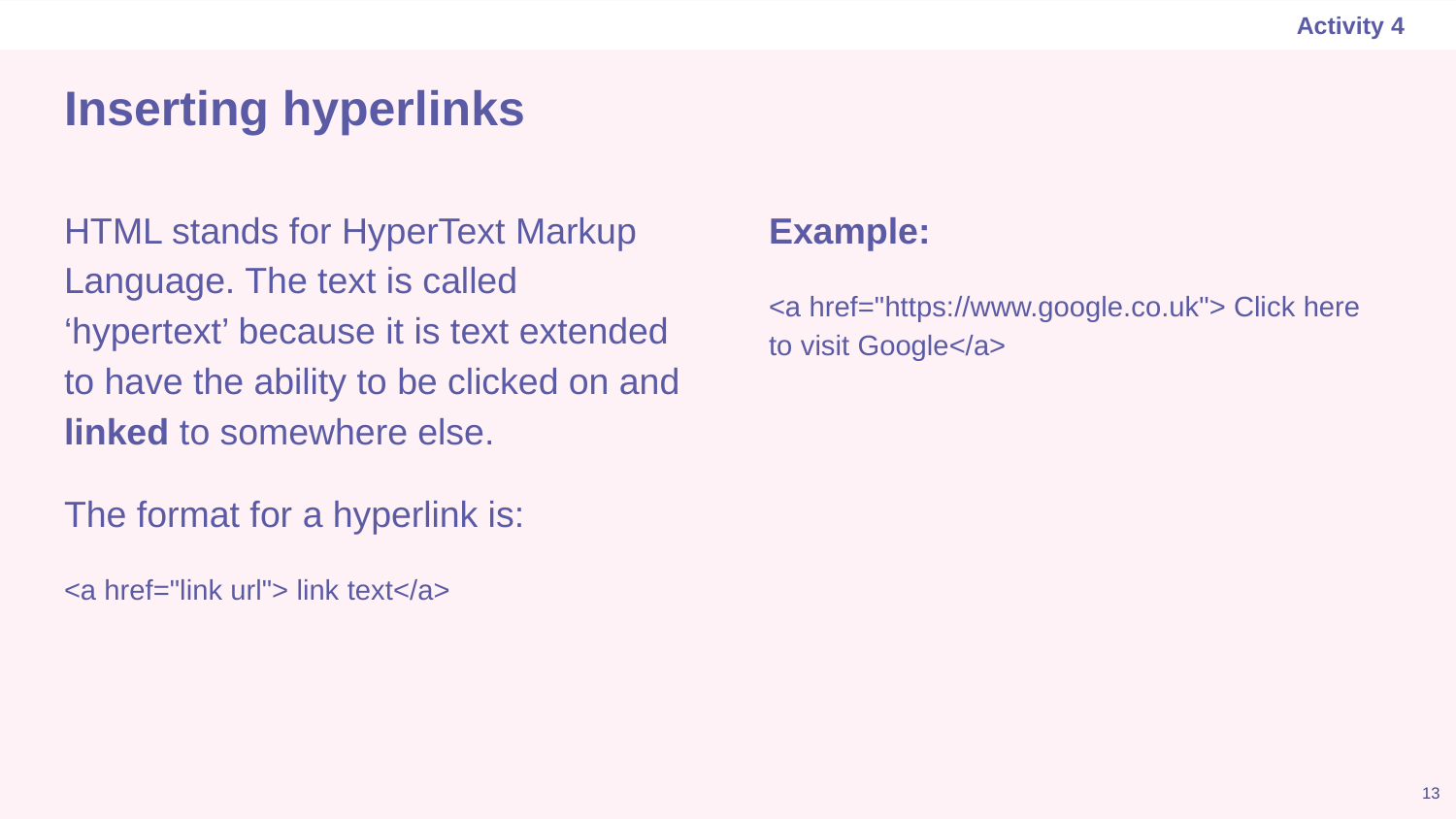

Activity 4
# Inserting hyperlinks
Example:
<a href="https://www.google.co.uk"> Click here to visit Google</a>

HTML stands for HyperText Markup Language. The text is called ‘hypertext’ because it is text extended to have the ability to be clicked on and linked to somewhere else.
The format for a hyperlink is:
<a href="link url"> link text</a>

13